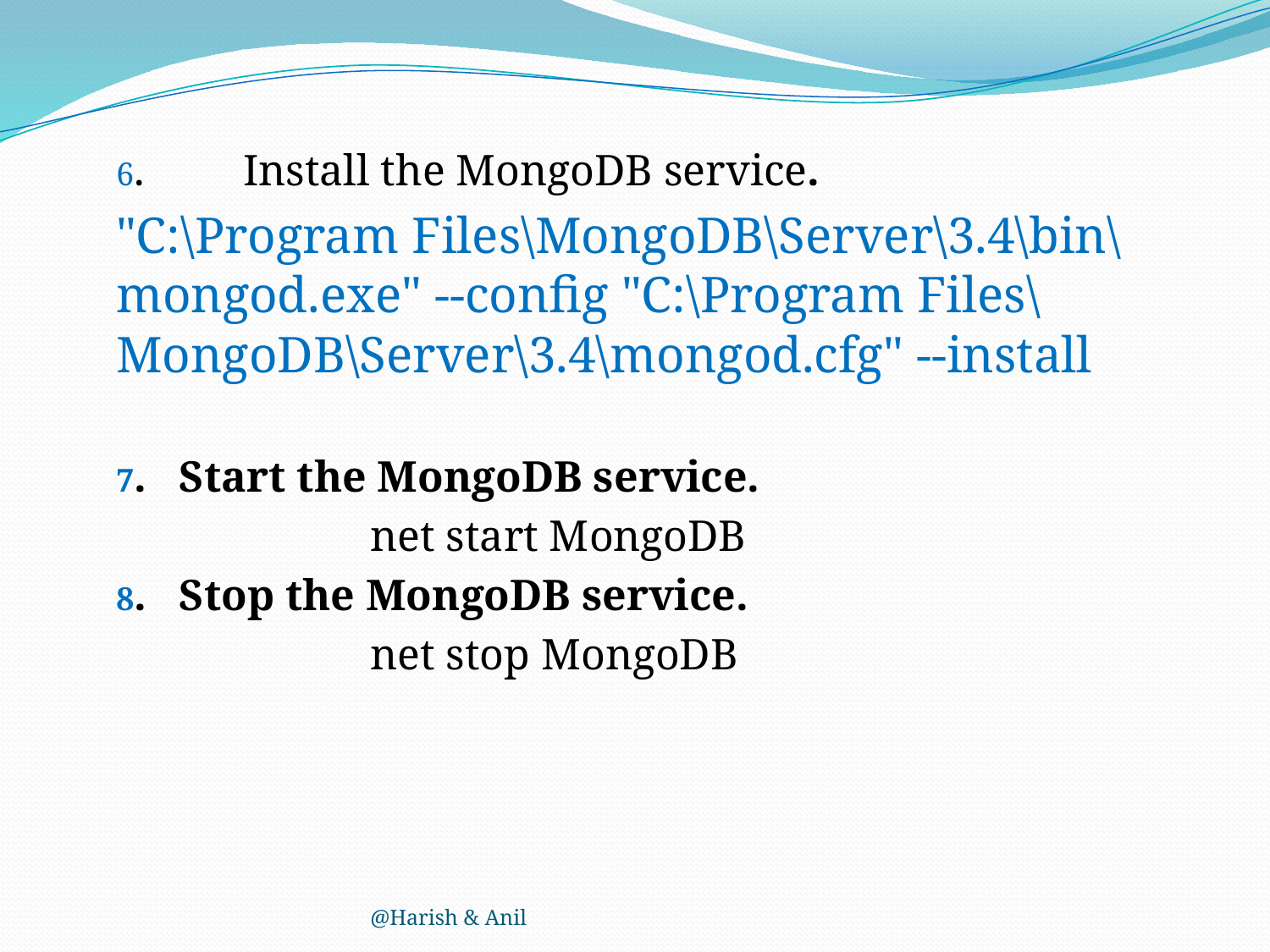

6. 	Install the MongoDB service.
"C:\Program Files\MongoDB\Server\3.4\bin\mongod.exe" --config "C:\Program Files\MongoDB\Server\3.4\mongod.cfg" --install

7.   Start the MongoDB service.
		net start MongoDB
8.   Stop the MongoDB service.
		net stop MongoDB

@Harish & Anil